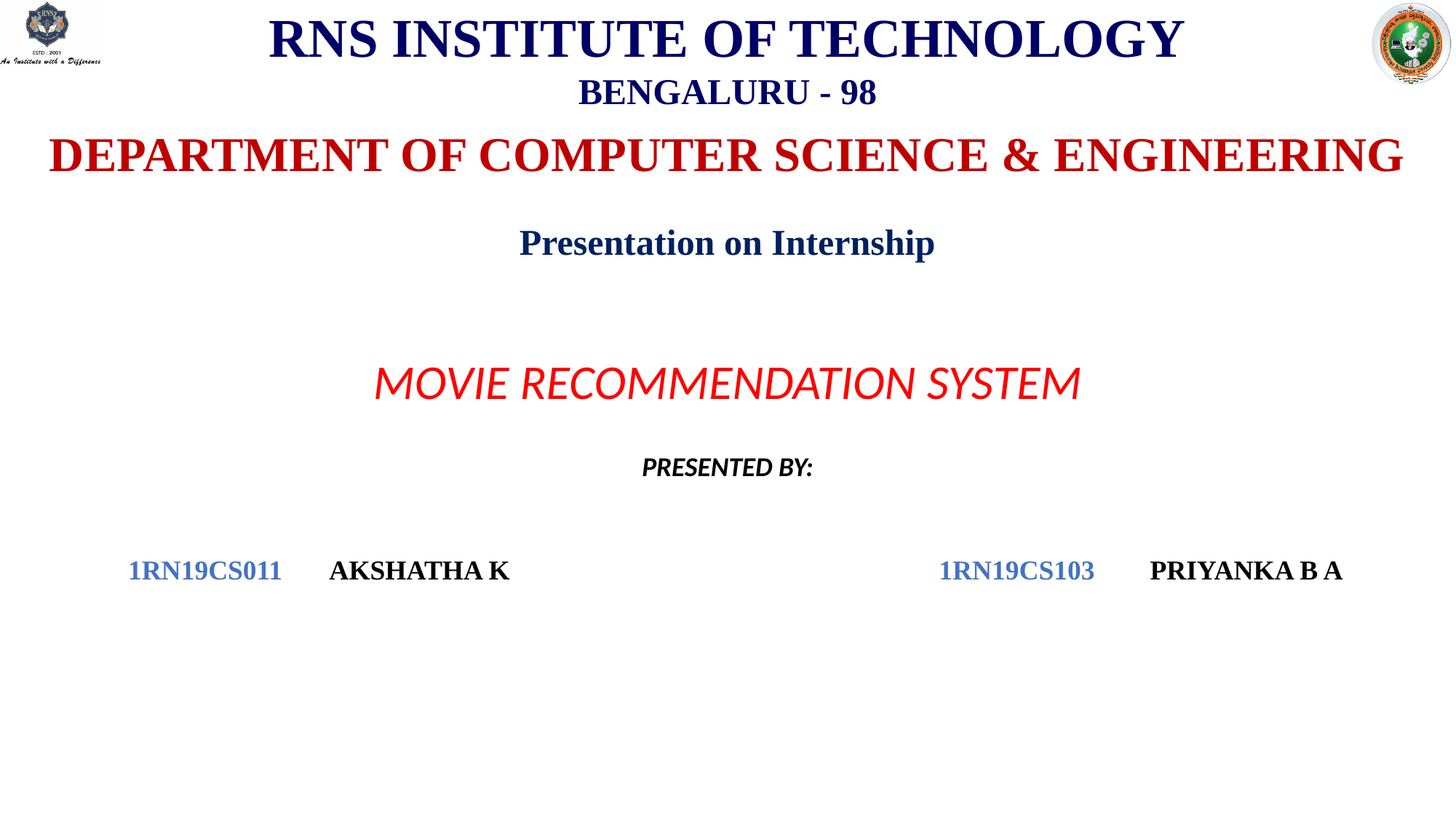

RNS INSTITUTE OF TECHNOLOGY
BENGALURU - 98
DEPARTMENT OF COMPUTER SCIENCE & ENGINEERING
Presentation on Internship
# MOVIE RECOMMENDATION SYSTEM
PRESENTED BY:
1RN19CS103        PRIYANKA B A
1RN19CS011       AKSHATHA K